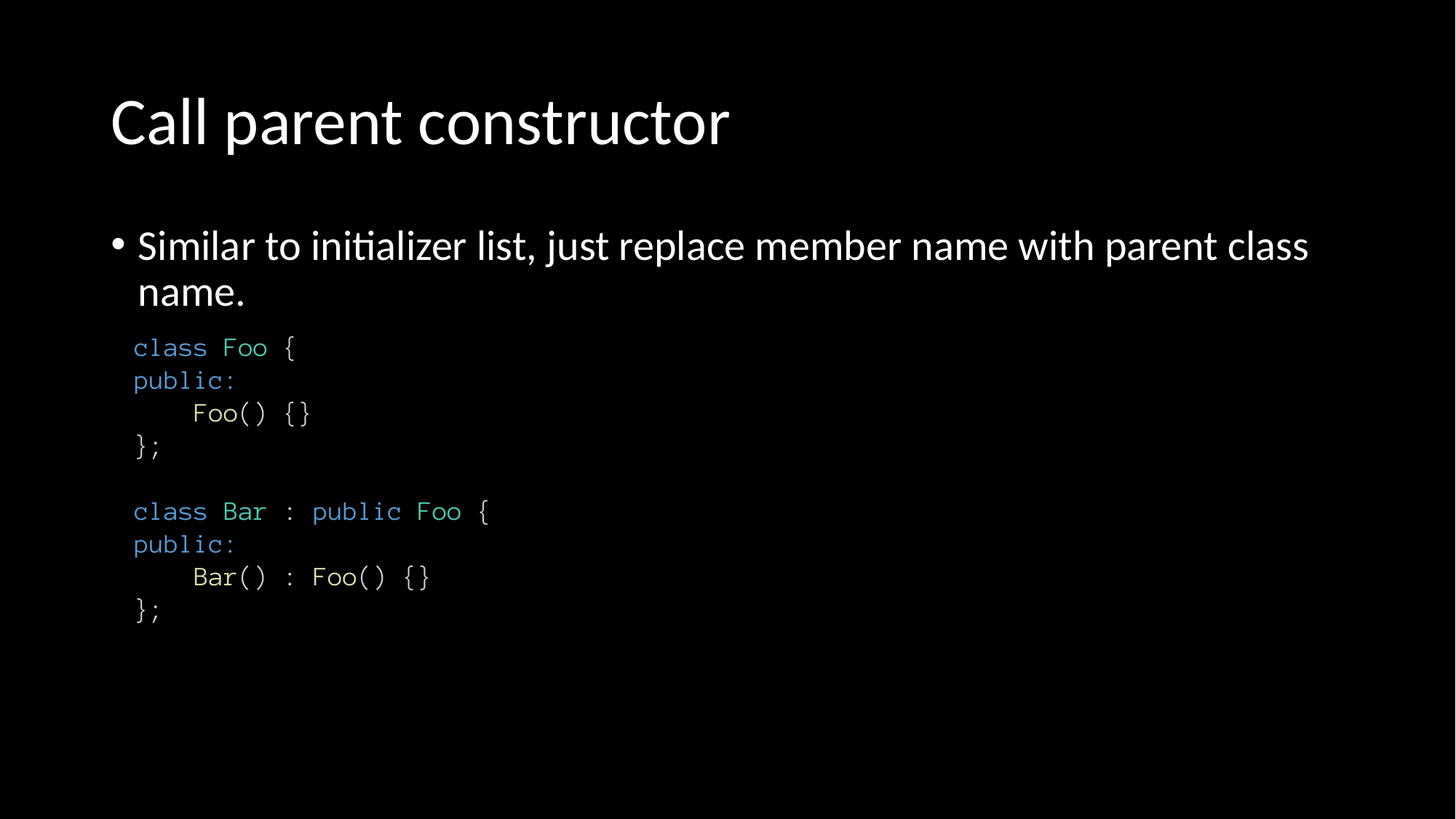

# Call parent constructor
Similar to initializer list, just replace member name with parent class name.
class Foo {
public:
    Foo() {}
};
class Bar : public Foo {
public:
    Bar() : Foo() {}
};